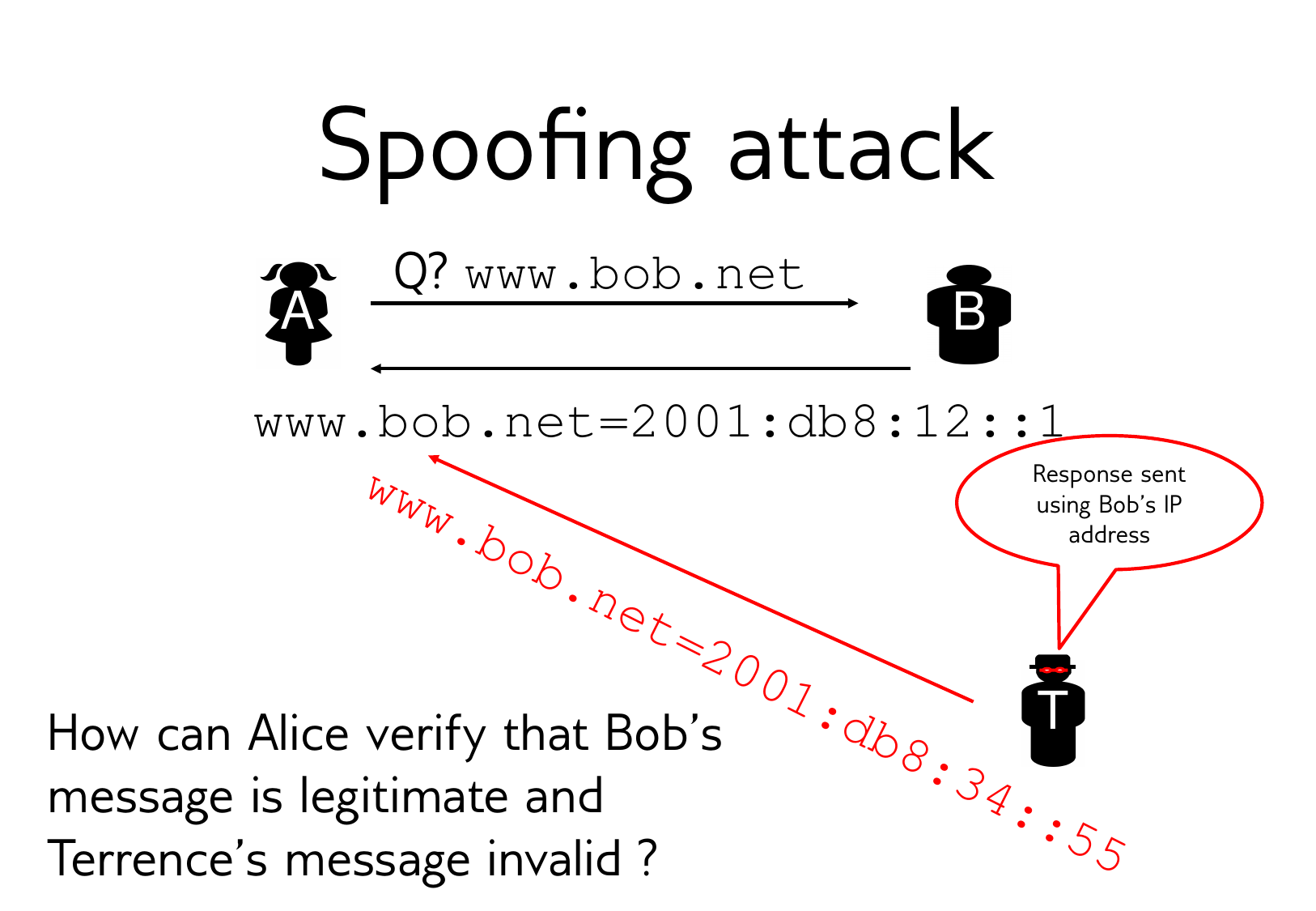

# Spoofing attack
Q? www.bob.net

A

B
www.bob.net=2001:db8:12::1
Response sent using Bob’s IP address
www.bob.net=2001:db8:34::55

T
How can Alice verify that Bob’s message is legitimate and Terrence’s message invalid ?